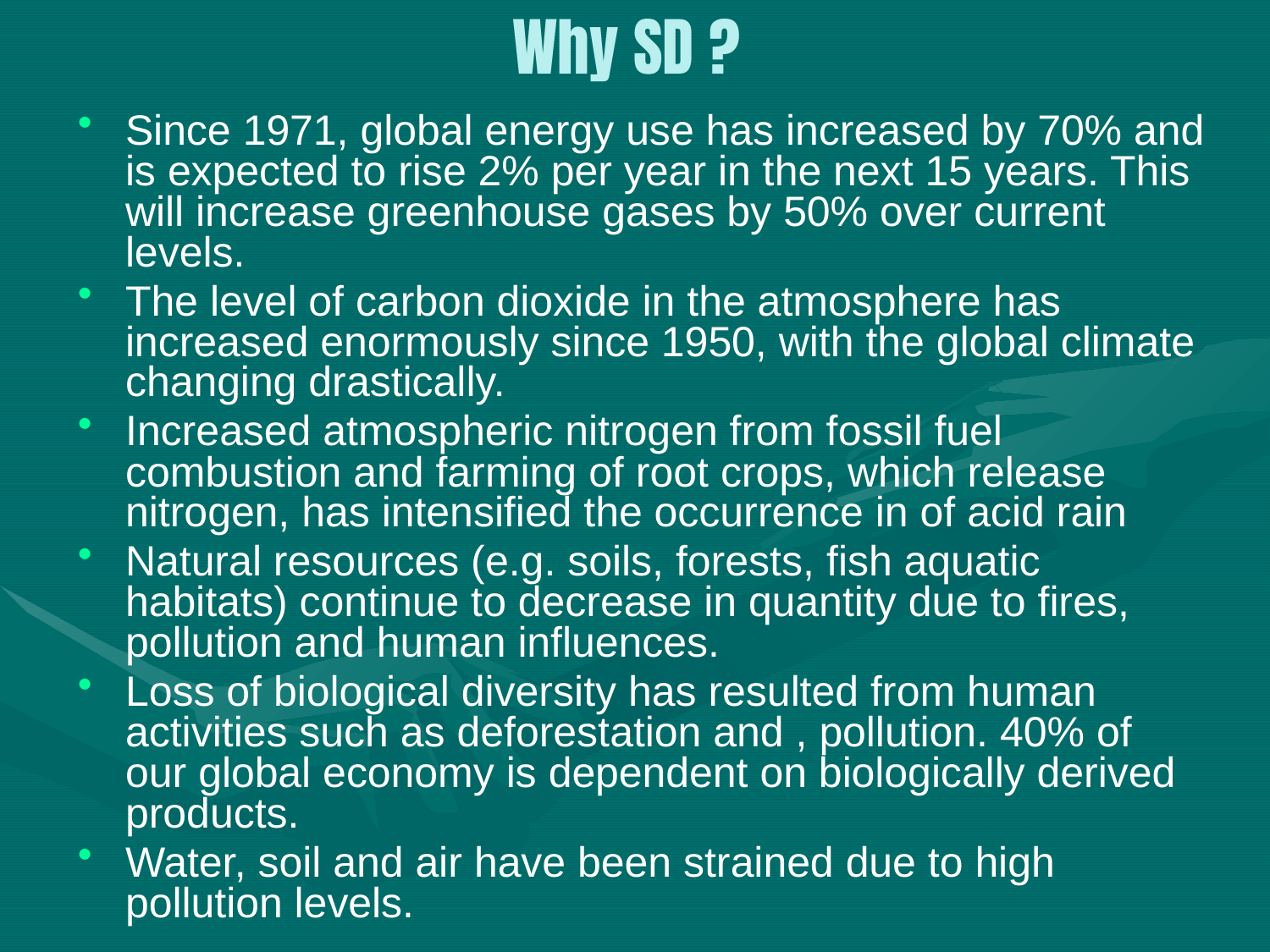

# Why SD ?
Since 1971, global energy use has increased by 70% and is expected to rise 2% per year in the next 15 years. This will increase greenhouse gases by 50% over current levels.
The level of carbon dioxide in the atmosphere has increased enormously since 1950, with the global climate changing drastically.
Increased atmospheric nitrogen from fossil fuel combustion and farming of root crops, which release nitrogen, has intensified the occurrence in of acid rain
Natural resources (e.g. soils, forests, fish aquatic habitats) continue to decrease in quantity due to fires, pollution and human influences.
Loss of biological diversity has resulted from human activities such as deforestation and , pollution. 40% of our global economy is dependent on biologically derived products.
Water, soil and air have been strained due to high pollution levels.